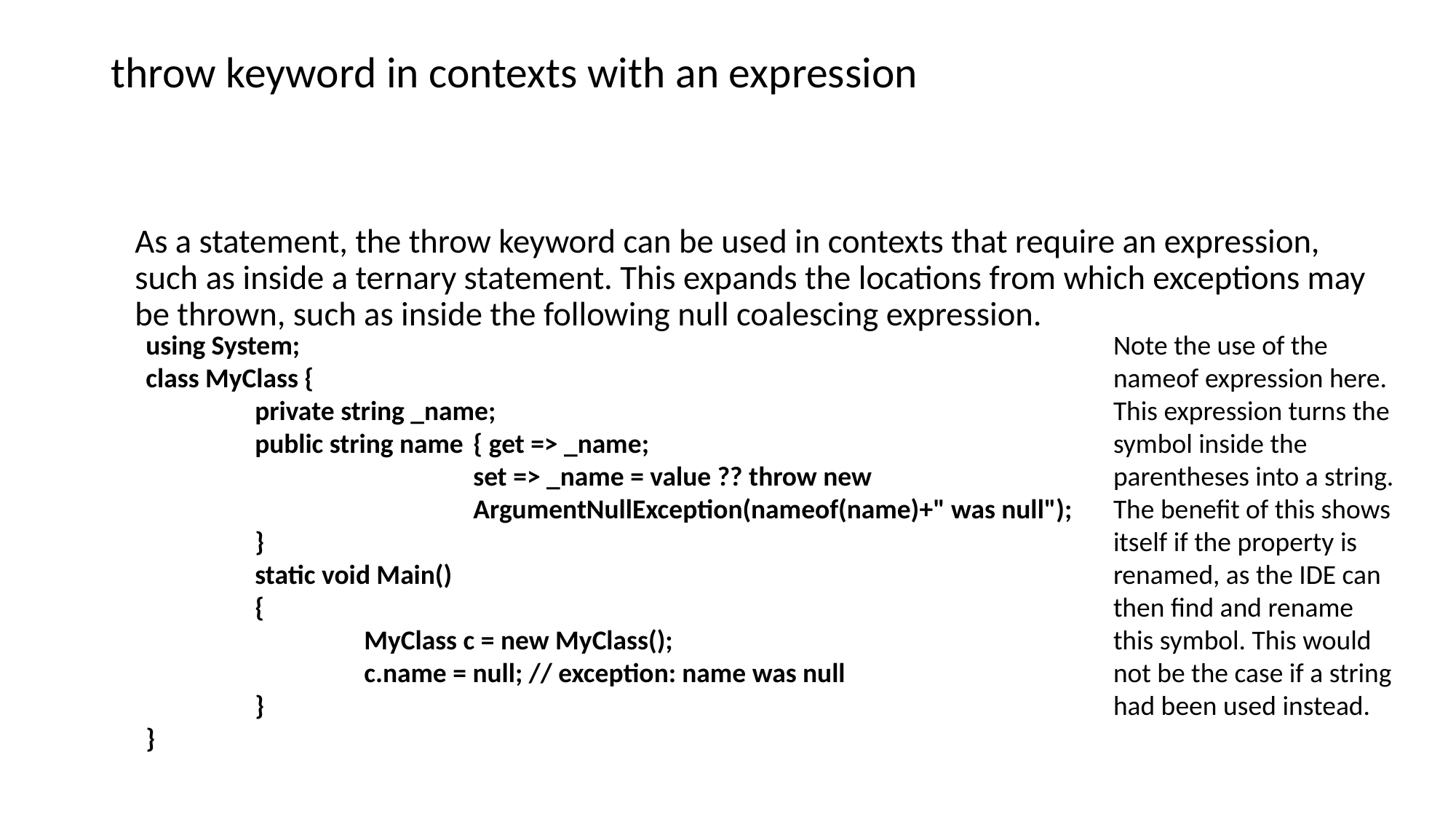

# throw keyword in contexts with an expression
As a statement, the throw keyword can be used in contexts that require an expression, such as inside a ternary statement. This expands the locations from which exceptions may be thrown, such as inside the following null coalescing expression.

using System;
class MyClass {
	private string _name;
	public string name 	{ get => _name;
			set => _name = value ?? throw new
			ArgumentNullException(nameof(name)+" was null");
	}
	static void Main()
	{
		MyClass c = new MyClass();
		c.name = null; // exception: name was null
	}
}
Note the use of the nameof expression here. This expression turns the symbol inside the parentheses into a string.
The benefit of this shows itself if the property is renamed, as the IDE can
then find and rename this symbol. This would not be the case if a string
had been used instead.